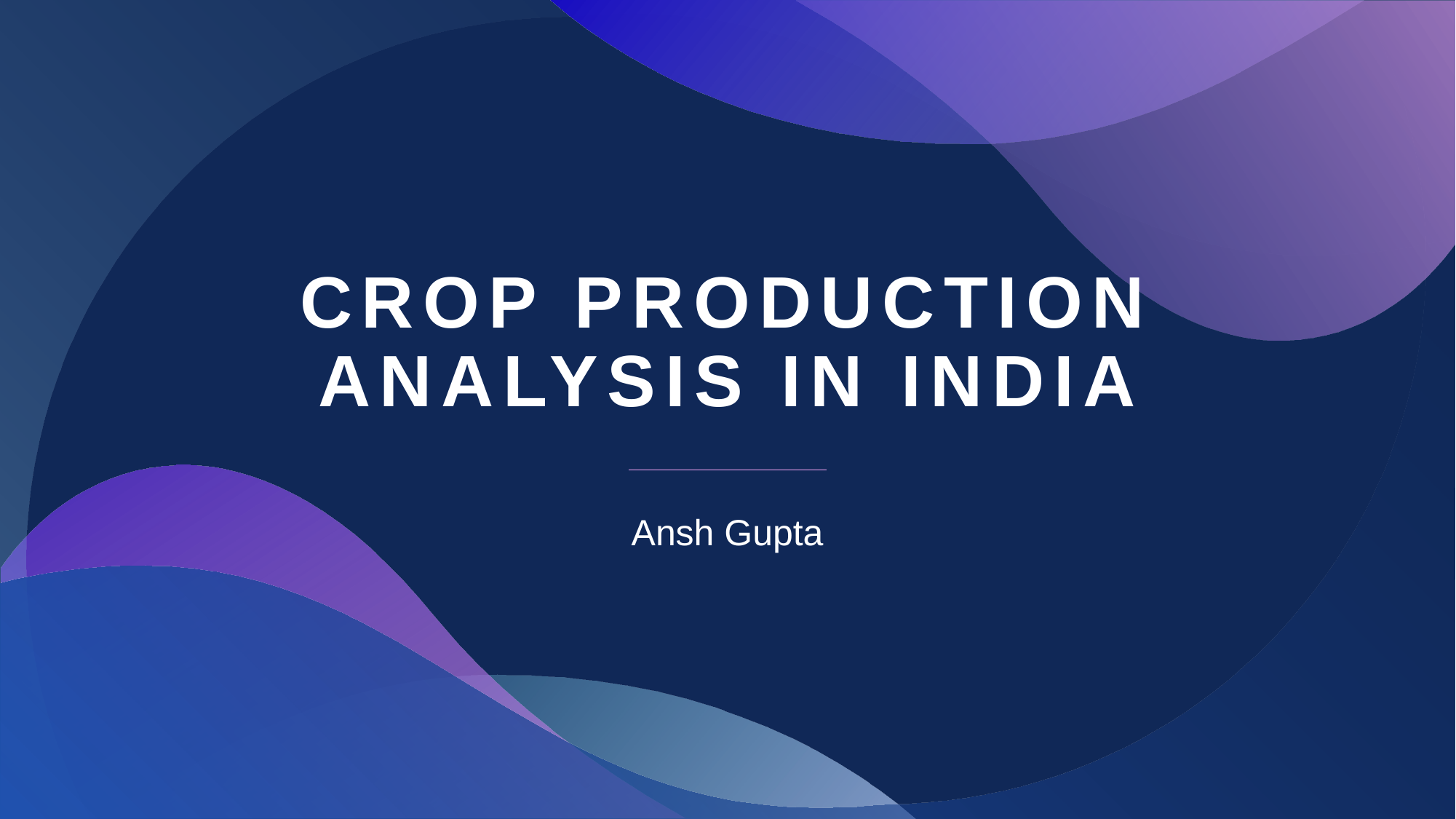

# Crop Production Analysis in India
Ansh Gupta